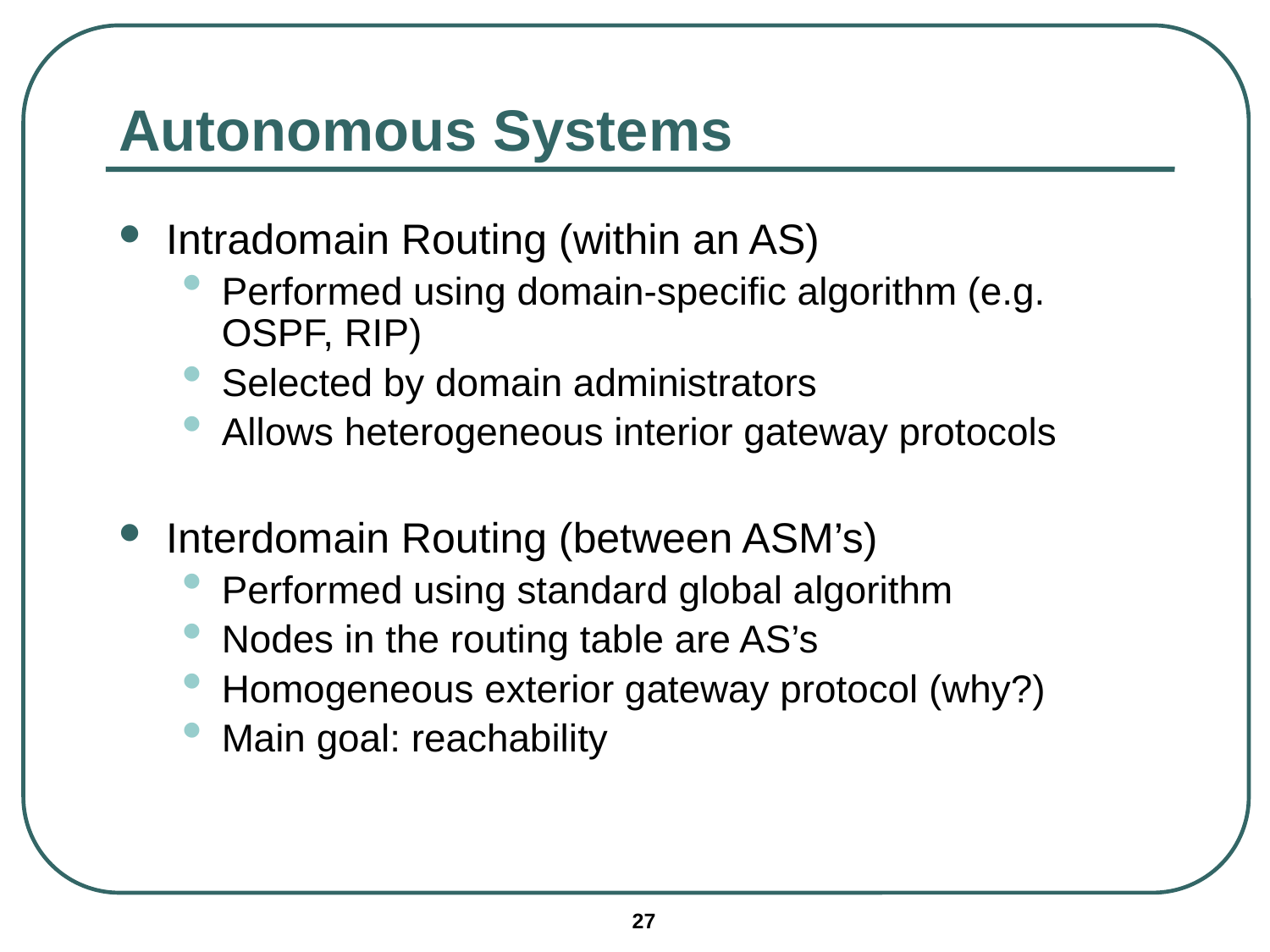

# Autonomous Systems
Intradomain Routing (within an AS)
Performed using domain-specific algorithm (e.g. OSPF, RIP)
Selected by domain administrators
Allows heterogeneous interior gateway protocols

Interdomain Routing (between ASM’s)
Performed using standard global algorithm
Nodes in the routing table are AS’s
Homogeneous exterior gateway protocol (why?)
Main goal: reachability
27